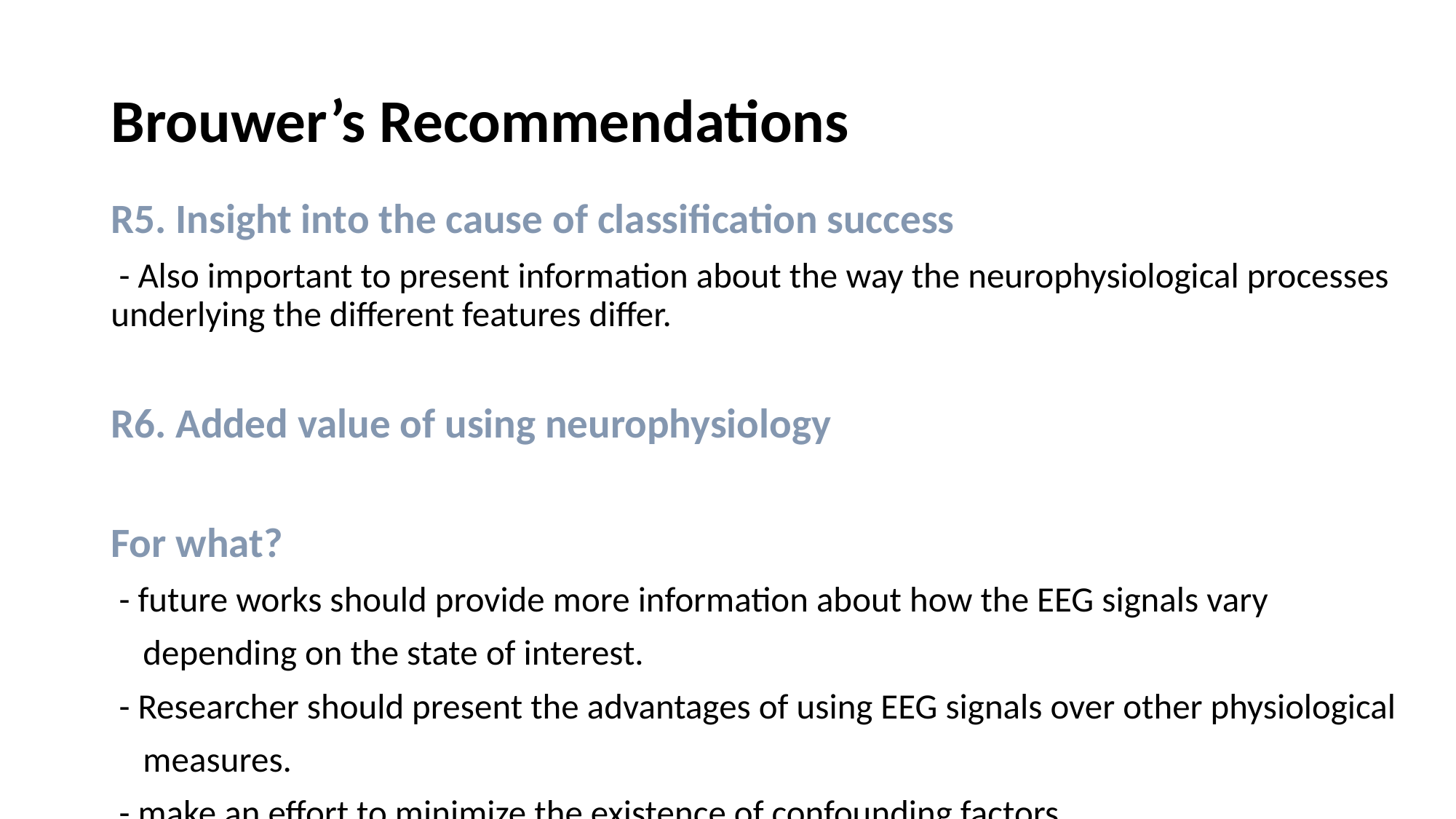

# Brouwer’s Recommendations

R5. Insight into the cause of classification success
 - Also important to present information about the way the neurophysiological processes underlying the different features differ.

R6. Added value of using neurophysiology

For what?
 - future works should provide more information about how the EEG signals vary
    depending on the state of interest.
 - Researcher should present the advantages of using EEG signals over other physiological
    measures.
 - make an effort to minimize the existence of confounding factors.